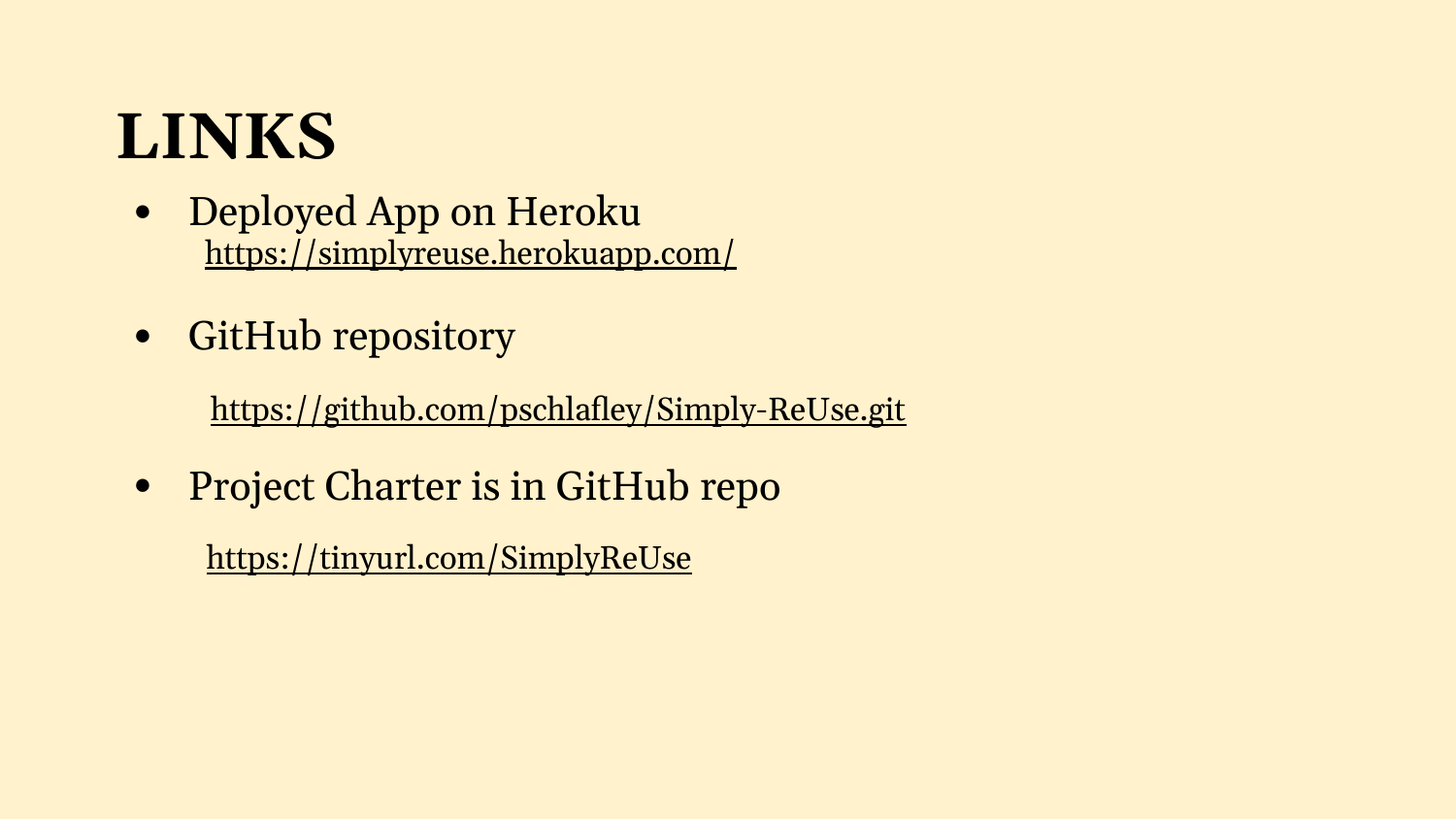

LINKS
Deployed App on Heroku
  https://simplyreuse.herokuapp.com/
GitHub repository
https://github.com/pschlafley/Simply-ReUse.git
Project Charter is in GitHub repo
https://tinyurl.com/SimplyReUse